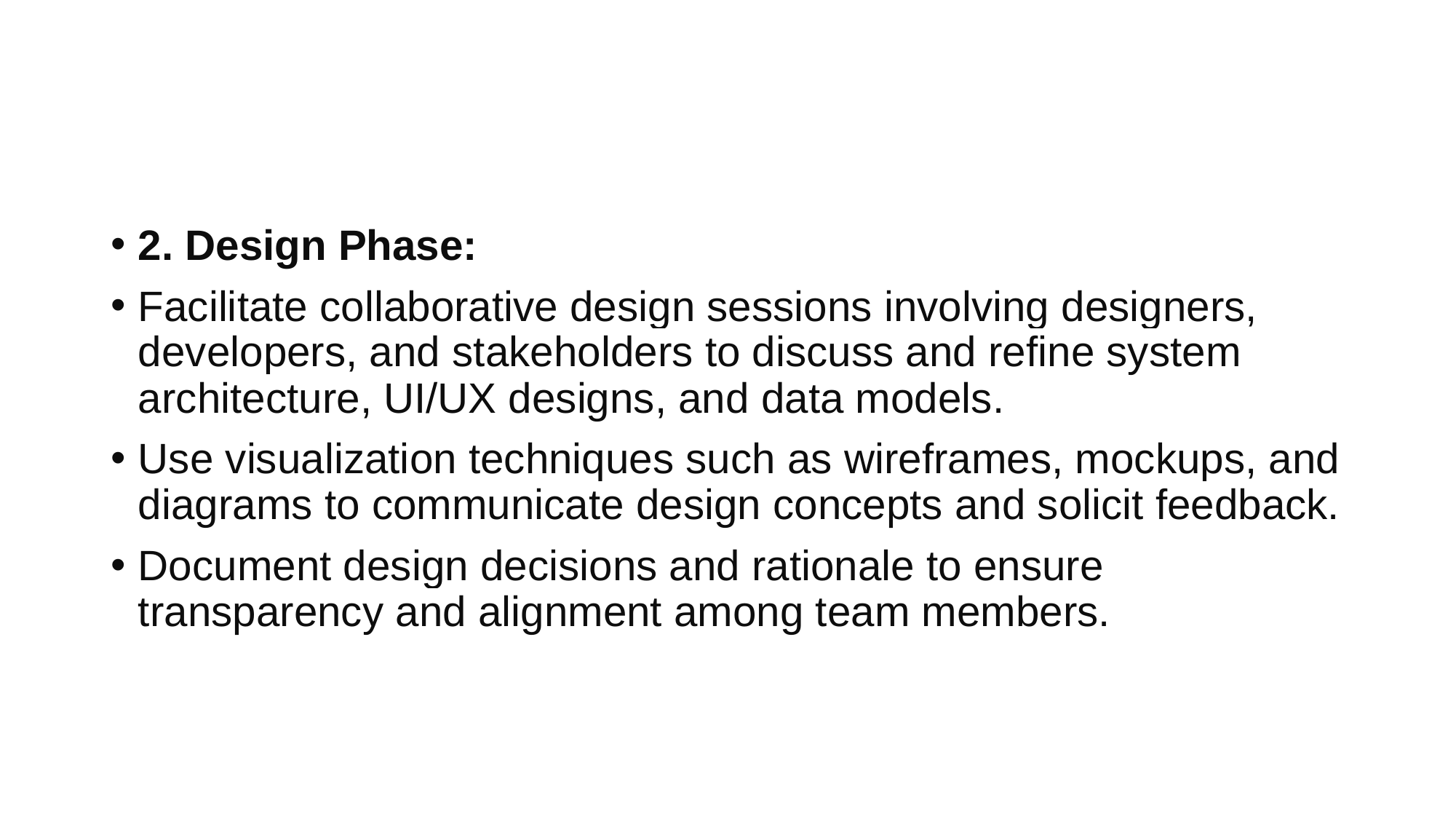

#
2. Design Phase:
Facilitate collaborative design sessions involving designers, developers, and stakeholders to discuss and refine system architecture, UI/UX designs, and data models.
Use visualization techniques such as wireframes, mockups, and diagrams to communicate design concepts and solicit feedback.
Document design decisions and rationale to ensure transparency and alignment among team members.